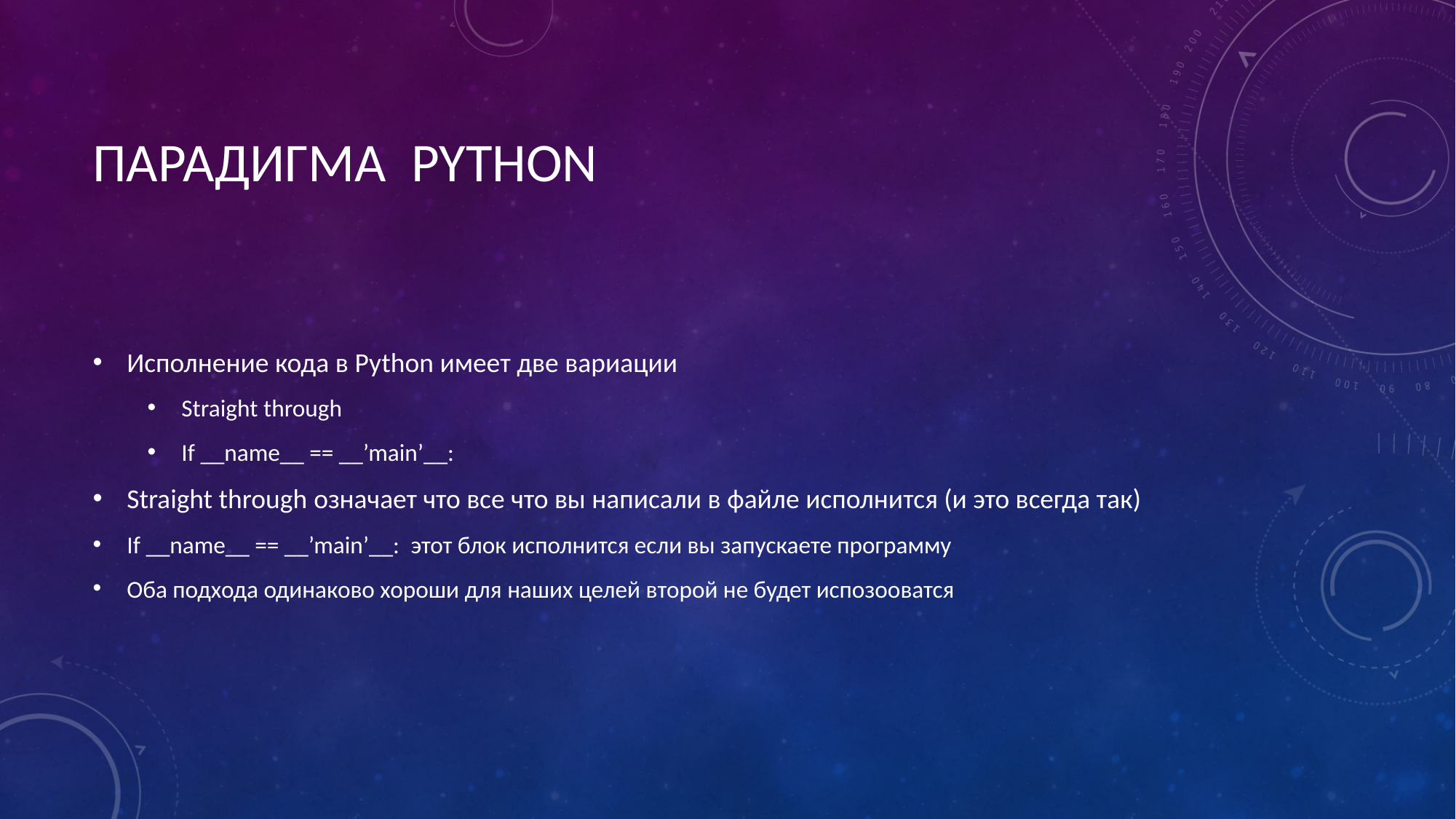

# парадигма  Python
Исполнение кода в Python имеет две вариации
Straight through
If __name__ == __’main’__:
Straight through означает что все что вы написали в файле исполнится (и это всегда так)
If __name__ == __’main’__:  этот блок исполнится если вы запускаете программу
Оба подхода одинаково хороши для наших целей второй не будет испозооватся